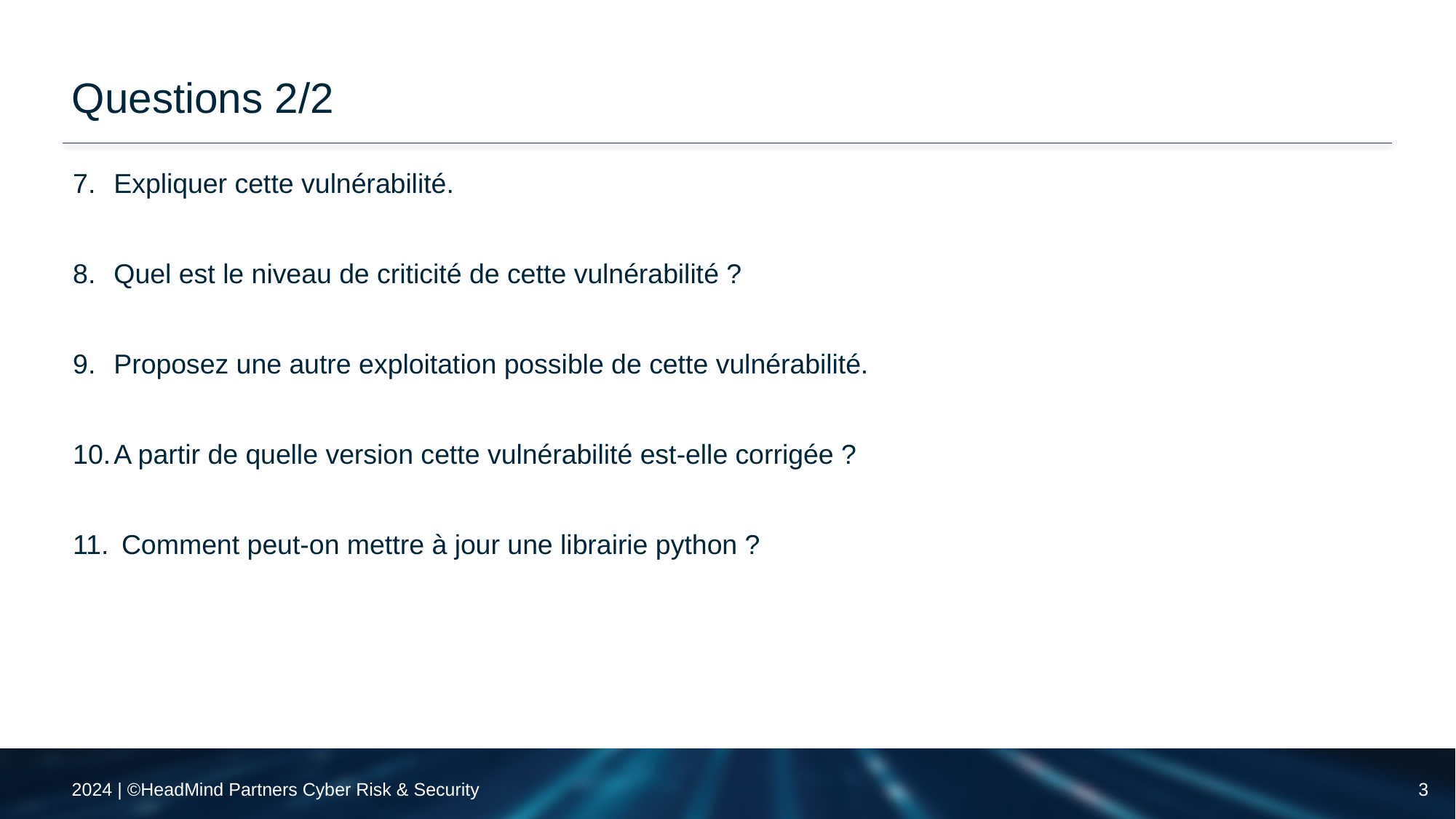

# Questions 2/2
Expliquer cette vulnérabilité.

Quel est le niveau de criticité de cette vulnérabilité ?

Proposez une autre exploitation possible de cette vulnérabilité.

A partir de quelle version cette vulnérabilité est-elle corrigée ?

 Comment peut-on mettre à jour une librairie python ?

2024 | ©HeadMind Partners Cyber Risk & Security
3